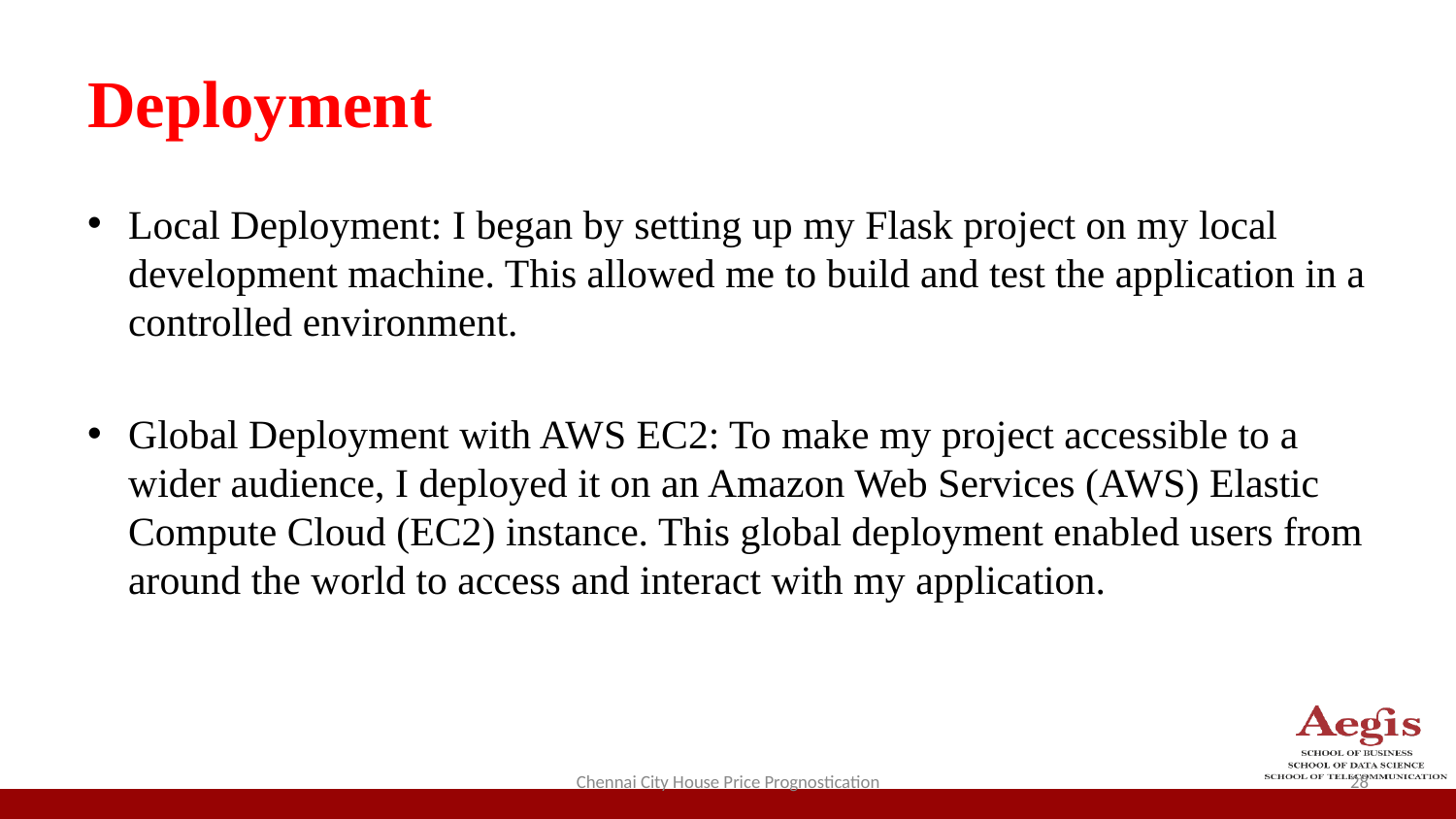

# Deployment
Local Deployment: I began by setting up my Flask project on my local development machine. This allowed me to build and test the application in a controlled environment.

Global Deployment with AWS EC2: To make my project accessible to a wider audience, I deployed it on an Amazon Web Services (AWS) Elastic Compute Cloud (EC2) instance. This global deployment enabled users from around the world to access and interact with my application.
Chennai City House Price Prognostication
28